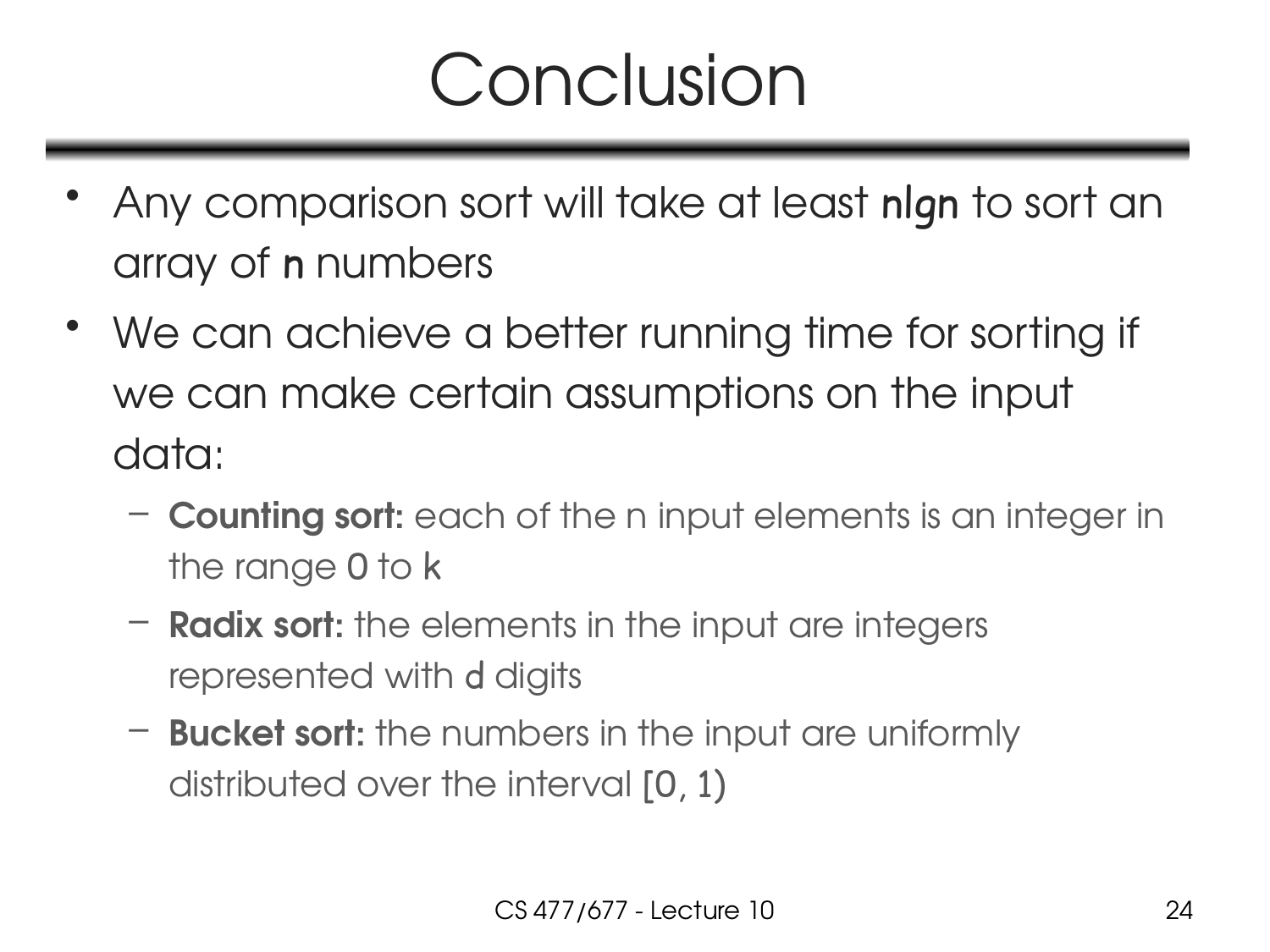

# Conclusion
Any comparison sort will take at least nlgn to sort an array of n numbers
We can achieve a better running time for sorting if we can make certain assumptions on the input data:
Counting sort: each of the n input elements is an integer in the range 0 to k
Radix sort: the elements in the input are integers represented with d digits
Bucket sort: the numbers in the input are uniformly distributed over the interval [0, 1)
CS 477/677 - Lecture 10
24